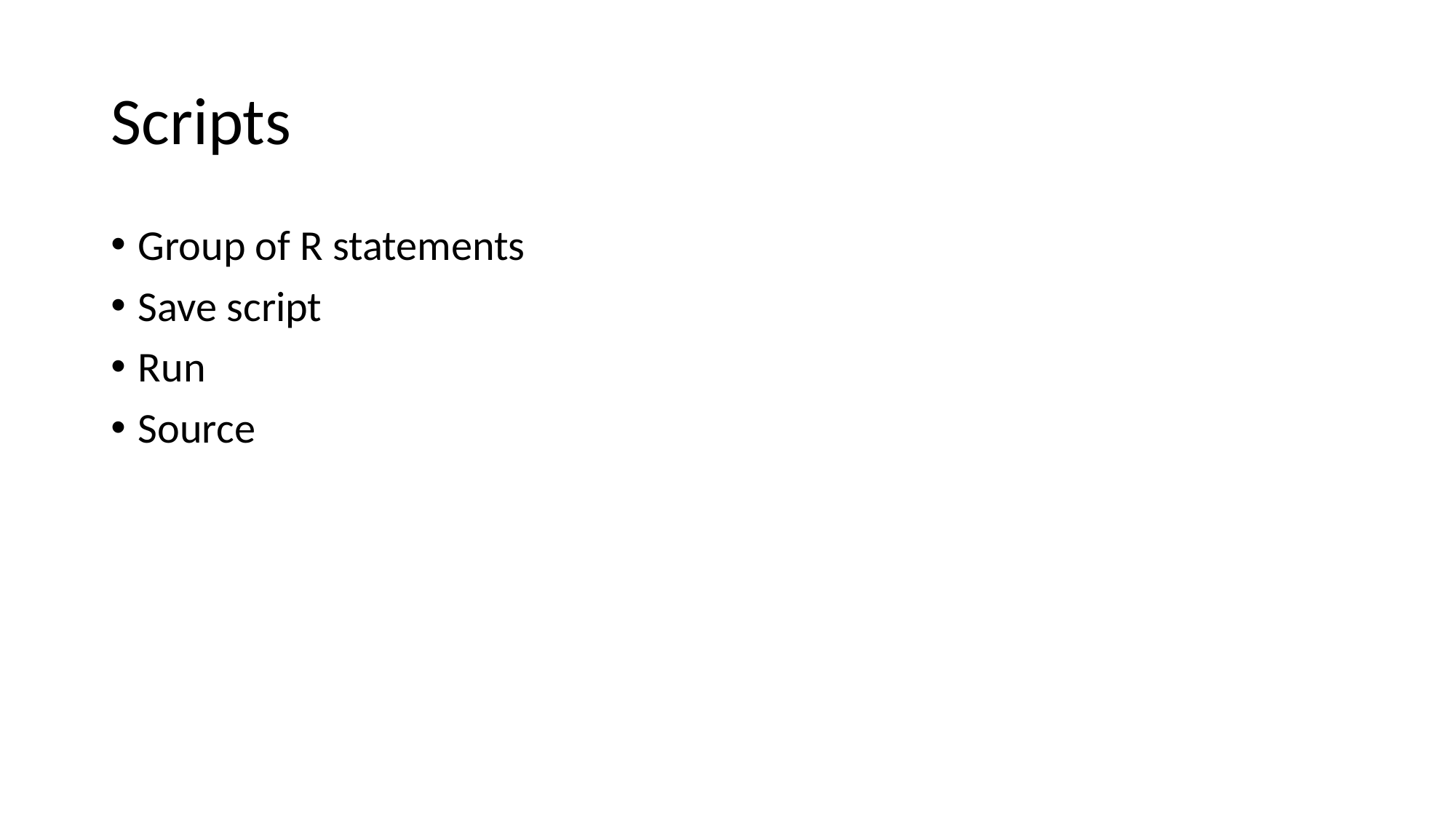

# Scripts
Group of R statements
Save script
Run
Source